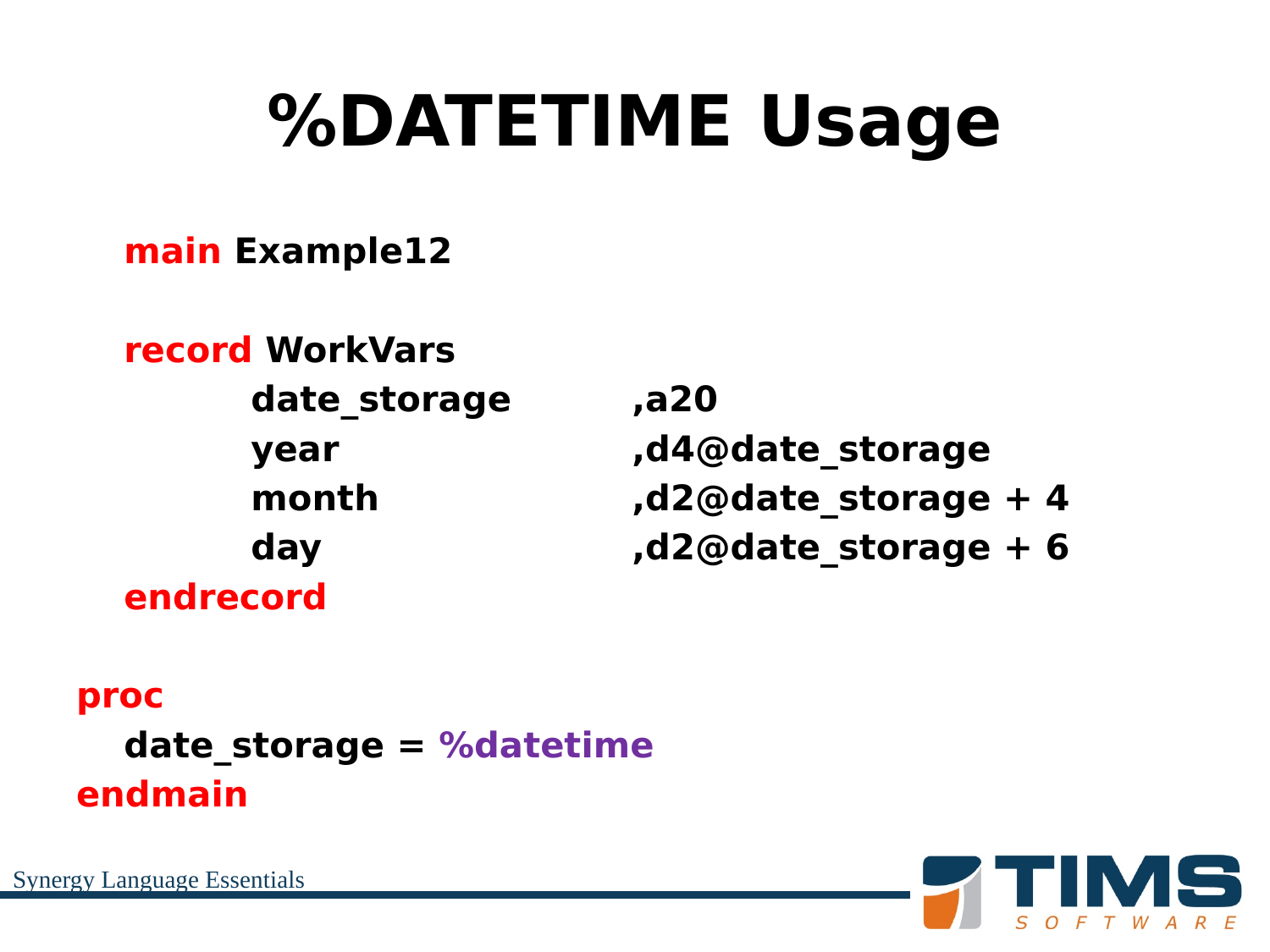

# %DATETIME Usage
	main Example12

	record WorkVars
		date_storage	,a20
		year			,d4@date_storage
		month		,d2@date_storage + 4
		day			,d2@date_storage + 6
	endrecord

proc
	date_storage = %datetime
endmain
Synergy Language Essentials